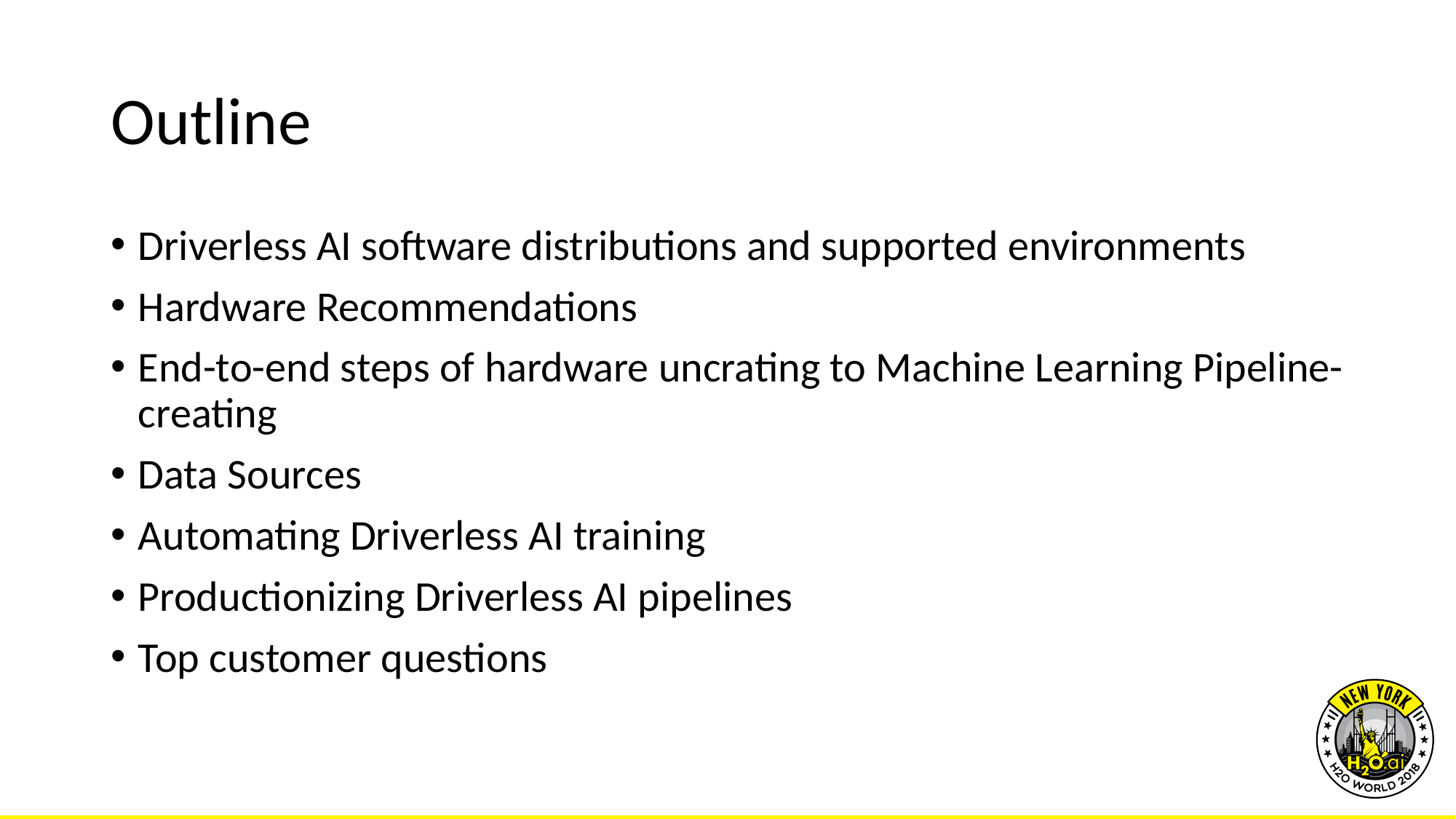

# Outline
Driverless AI software distributions and supported environments
Hardware Recommendations
End-to-end steps of hardware uncrating to Machine Learning Pipeline-creating
Data Sources
Automating Driverless AI training
Productionizing Driverless AI pipelines
Top customer questions